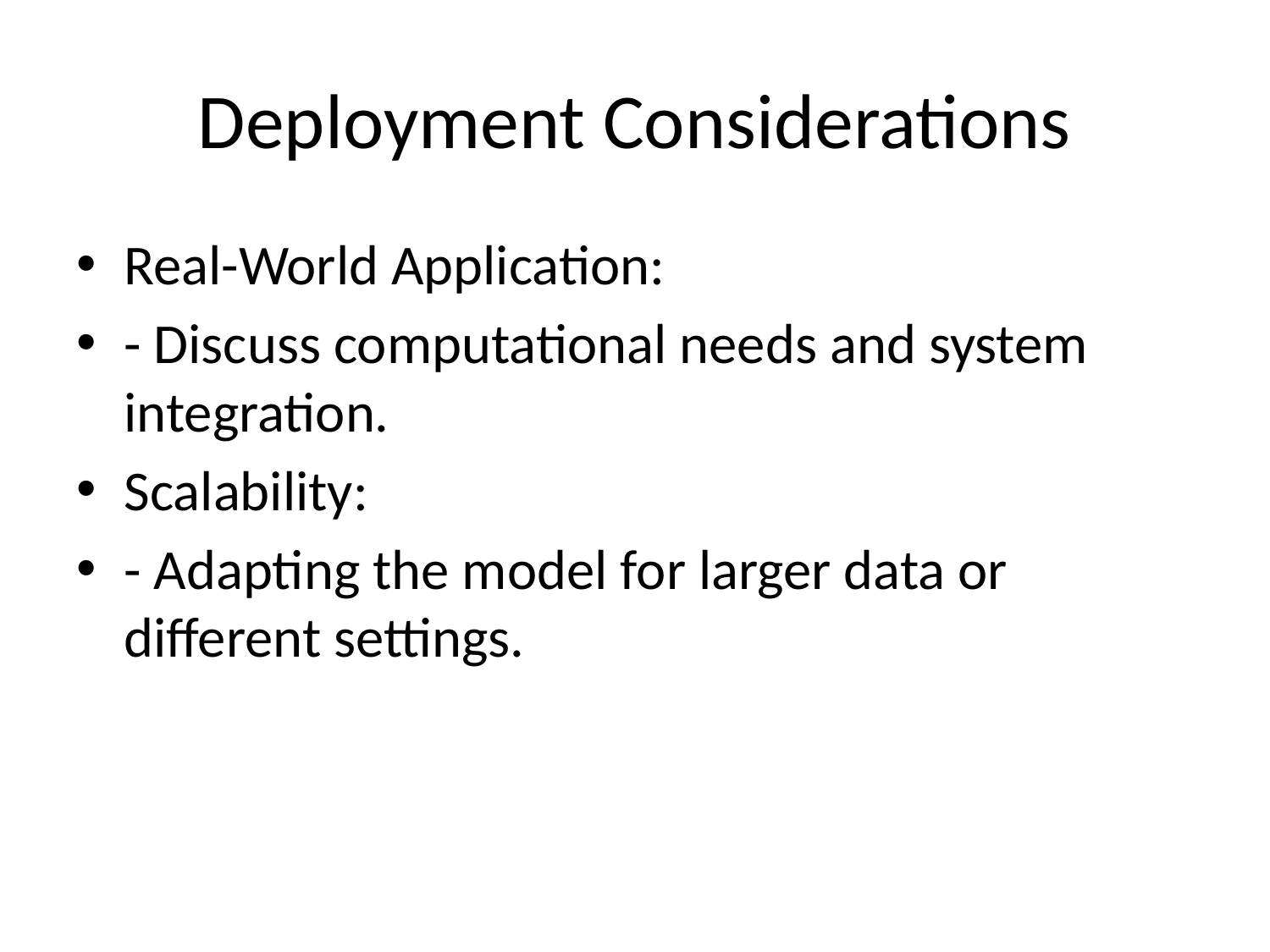

# Deployment Considerations
Real-World Application:
- Discuss computational needs and system integration.
Scalability:
- Adapting the model for larger data or different settings.